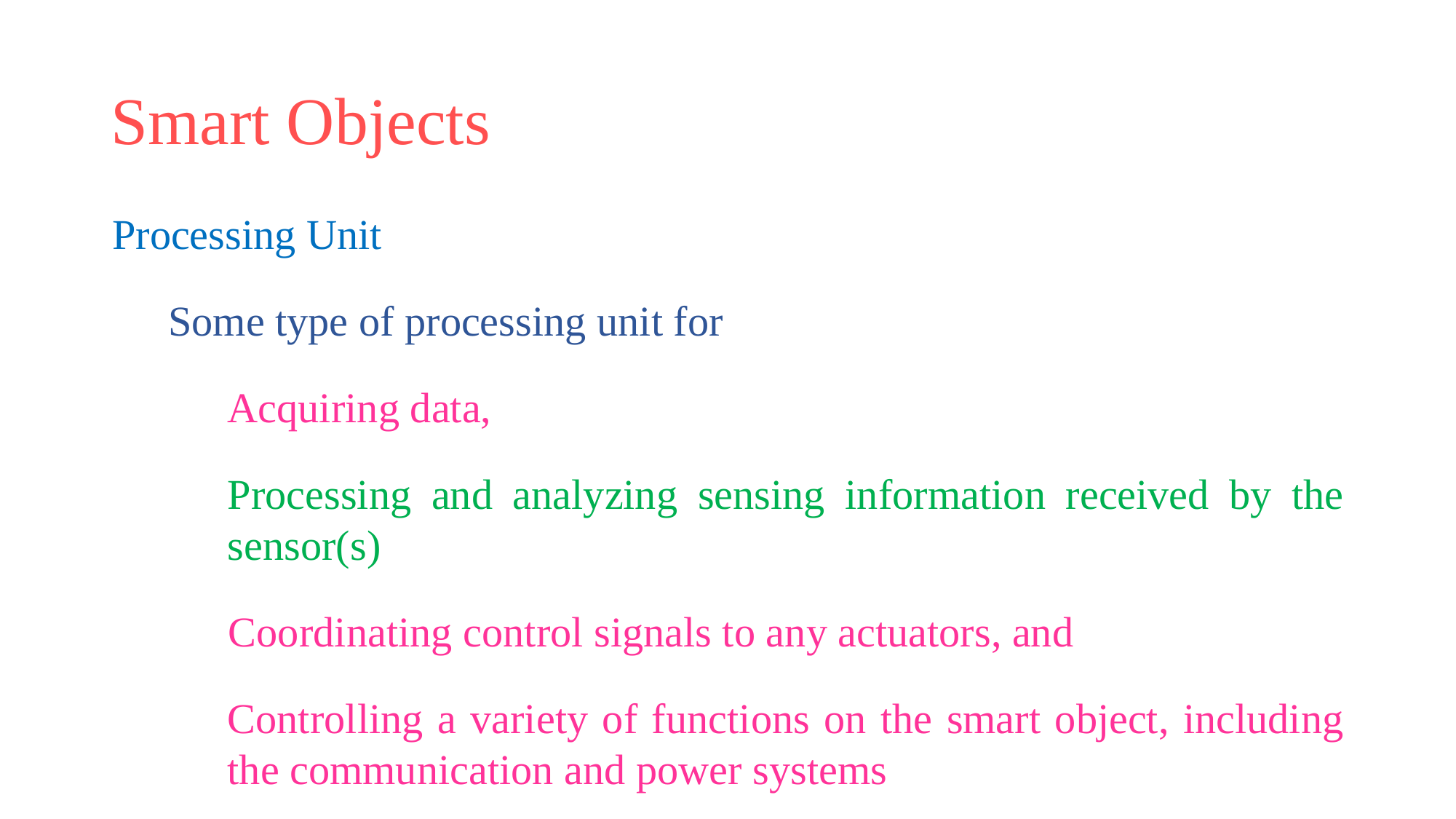

# Smart Objects
Processing Unit
Some type of processing unit for
Acquiring data,
Processing and analyzing sensing information received by the sensor(s)
Coordinating control signals to any actuators, and
Controlling a variety of functions on the smart object, including the communication and power systems